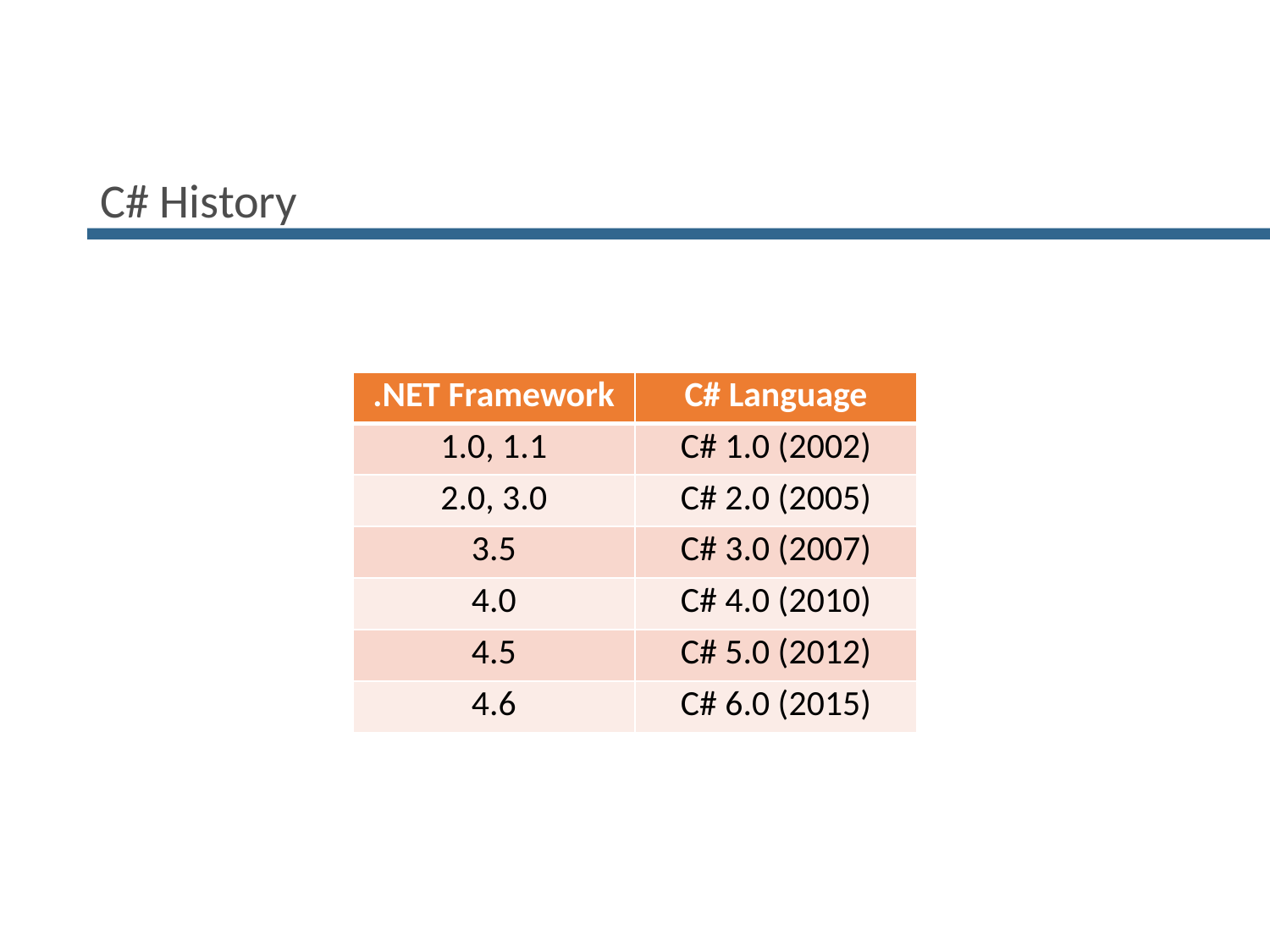

# C# History
| .NET Framework | C# Language |
| --- | --- |
| 1.0, 1.1 | C# 1.0 (2002) |
| 2.0, 3.0 | C# 2.0 (2005) |
| 3.5 | C# 3.0 (2007) |
| 4.0 | C# 4.0 (2010) |
| 4.5 | C# 5.0 (2012) |
| 4.6 | C# 6.0 (2015) |